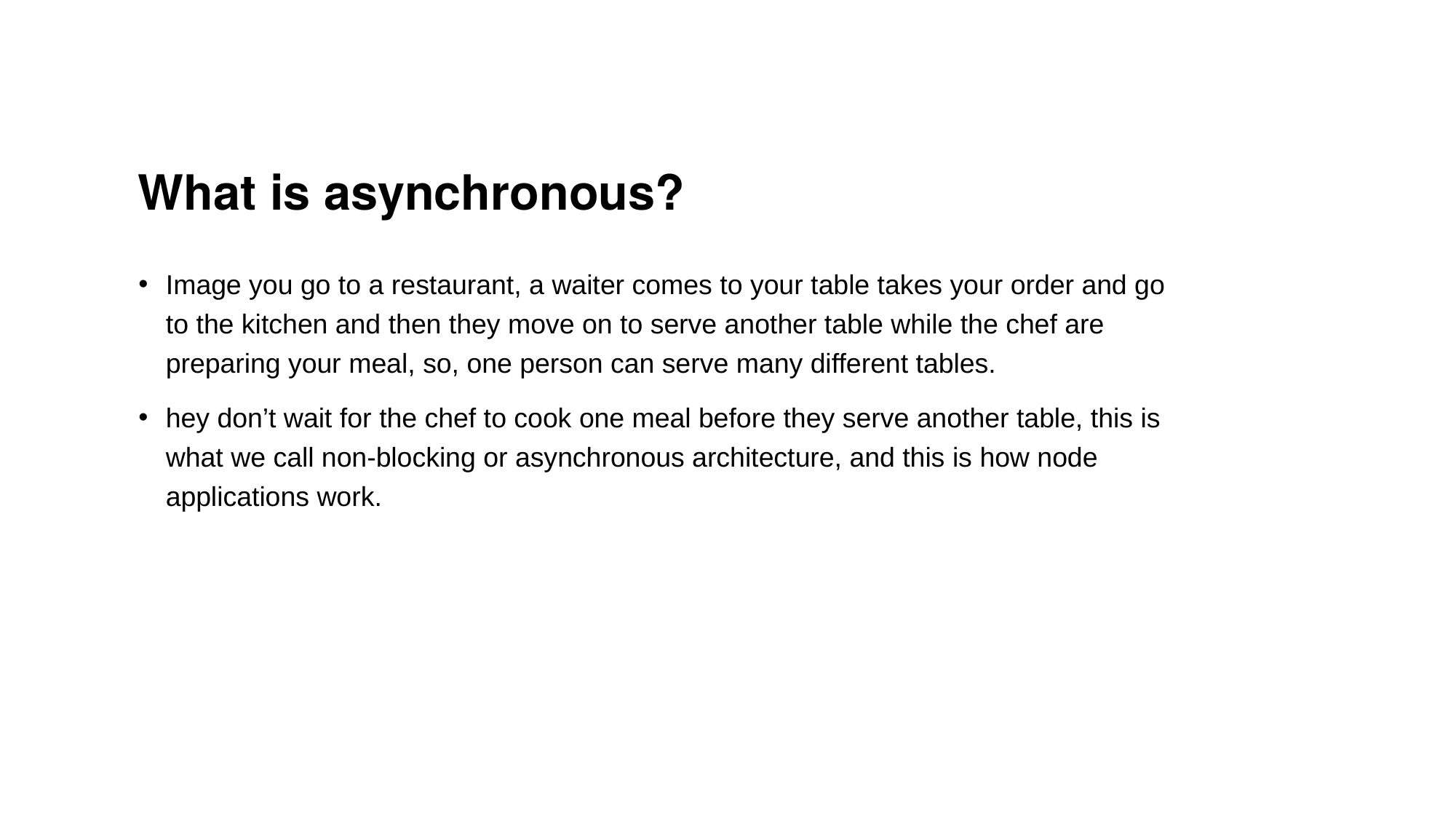

# What is asynchronous?
Image you go to a restaurant, a waiter comes to your table takes your order and go to the kitchen and then they move on to serve another table while the chef are preparing your meal, so, one person can serve many different tables.
hey don’t wait for the chef to cook one meal before they serve another table, this is what we call non-blocking or asynchronous architecture, and this is how node applications work.